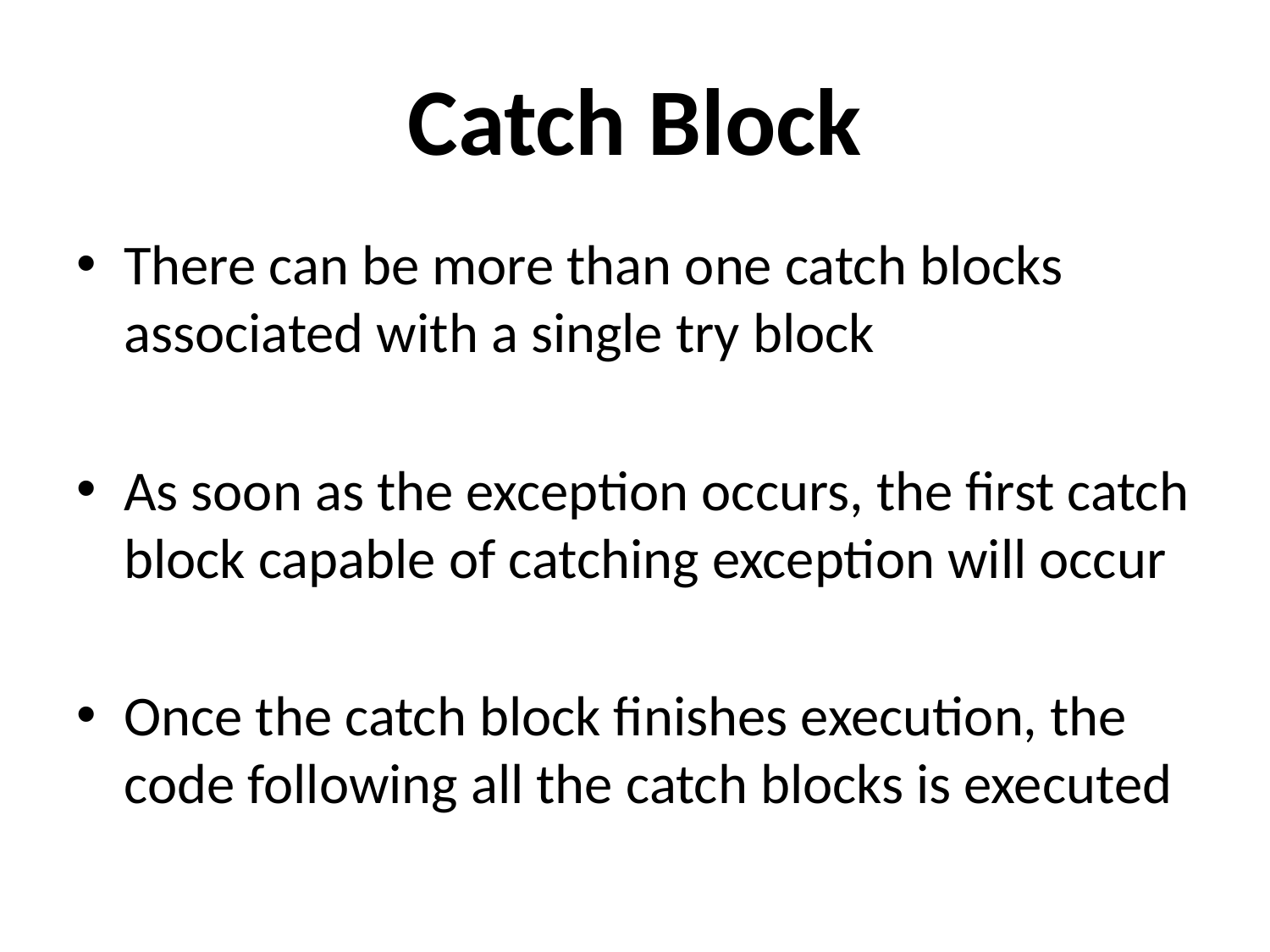

# Catch Block
There can be more than one catch blocks associated with a single try block

As soon as the exception occurs, the first catch block capable of catching exception will occur

Once the catch block finishes execution, the code following all the catch blocks is executed